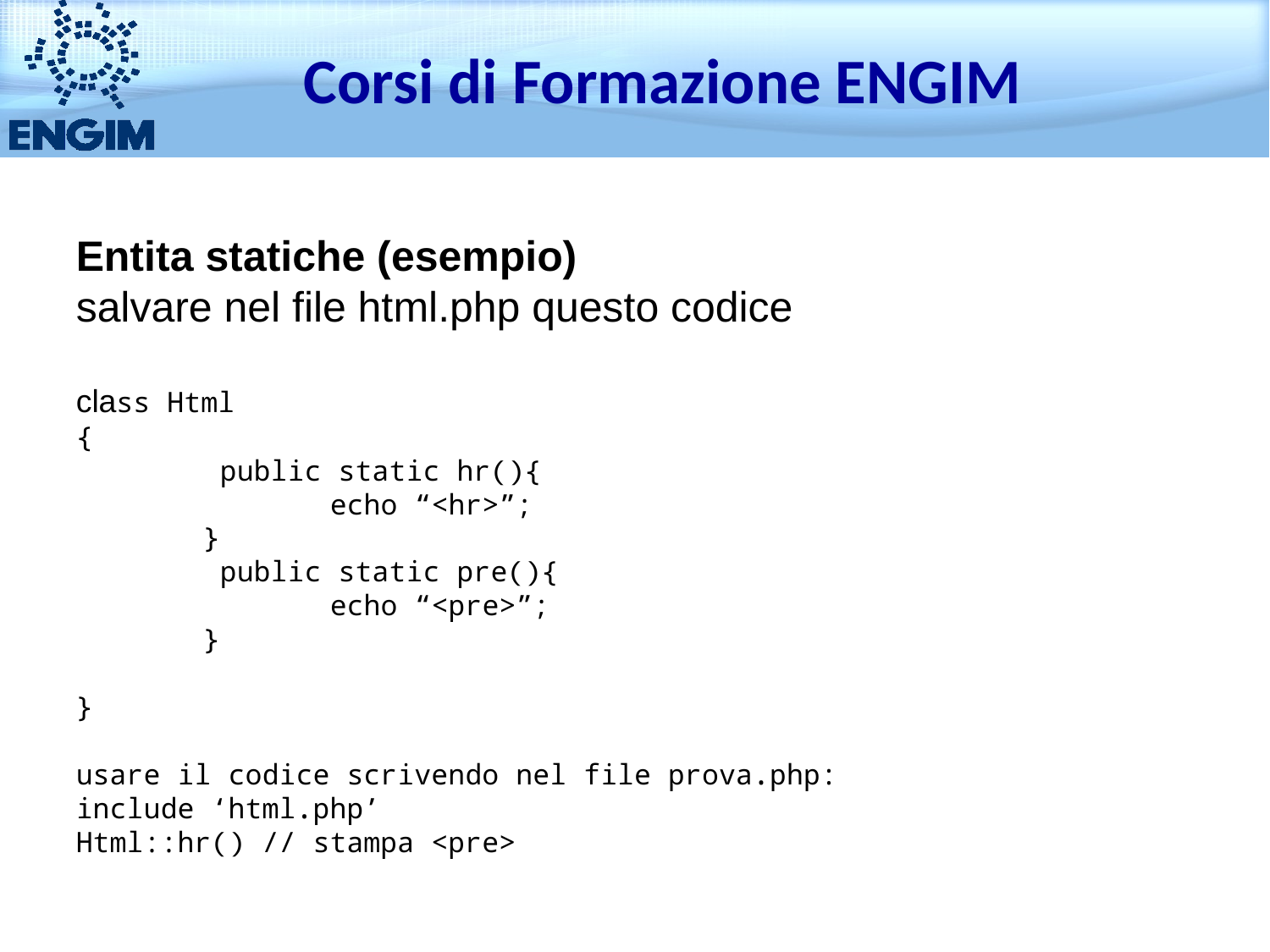

Corsi di Formazione ENGIM
Entita statiche (esempio)
salvare nel file html.php questo codice

class Html
{
	 public static hr(){
		echo “<hr>”;
	}
	 public static pre(){
		echo “<pre>”;
	}

}

usare il codice scrivendo nel file prova.php:
include ‘html.php’
Html::hr() // stampa <pre>